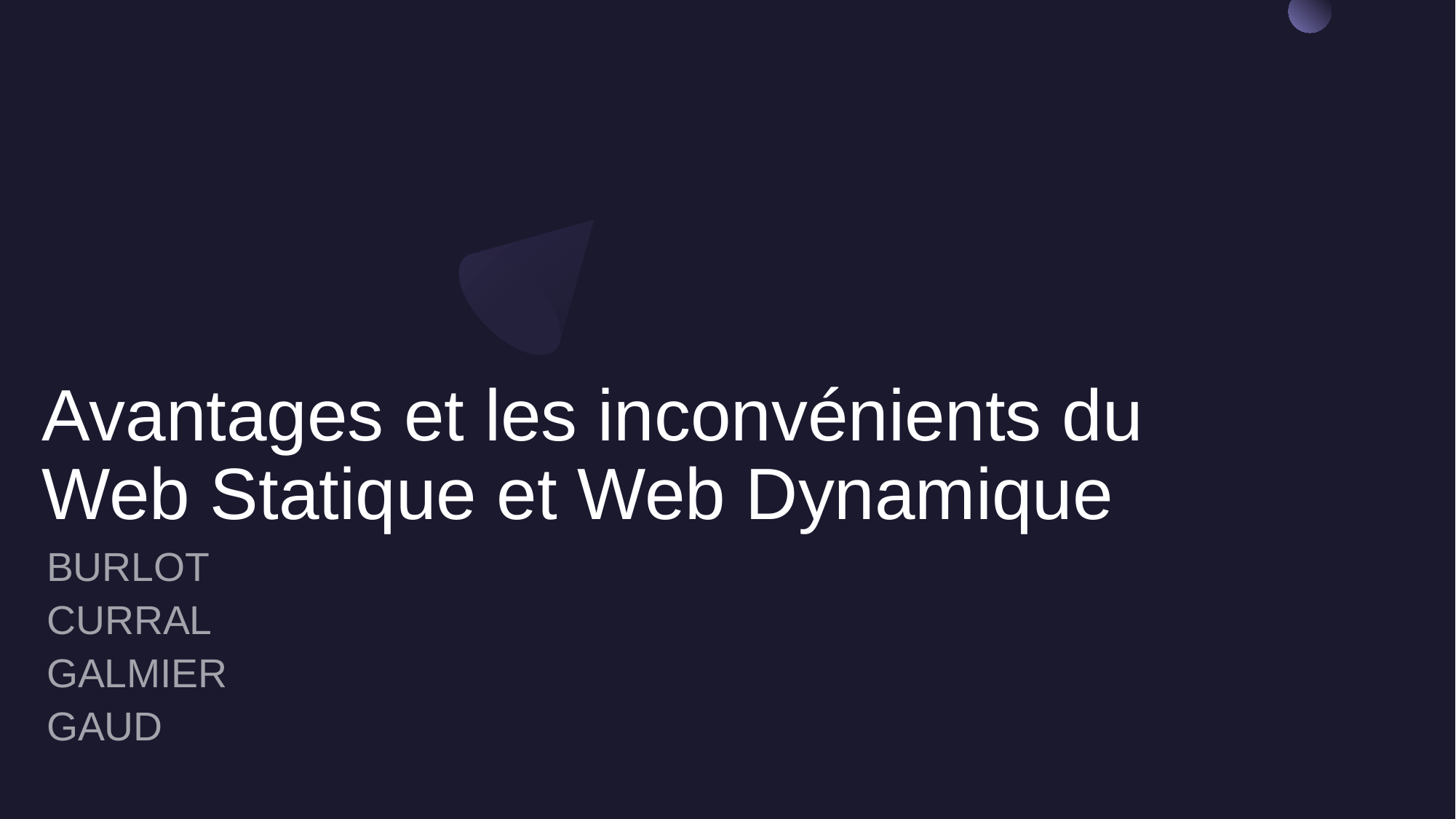

# Avantages et les inconvénients du Web Statique et Web Dynamique
BURLOT
CURRAL
GALMIER
GAUD